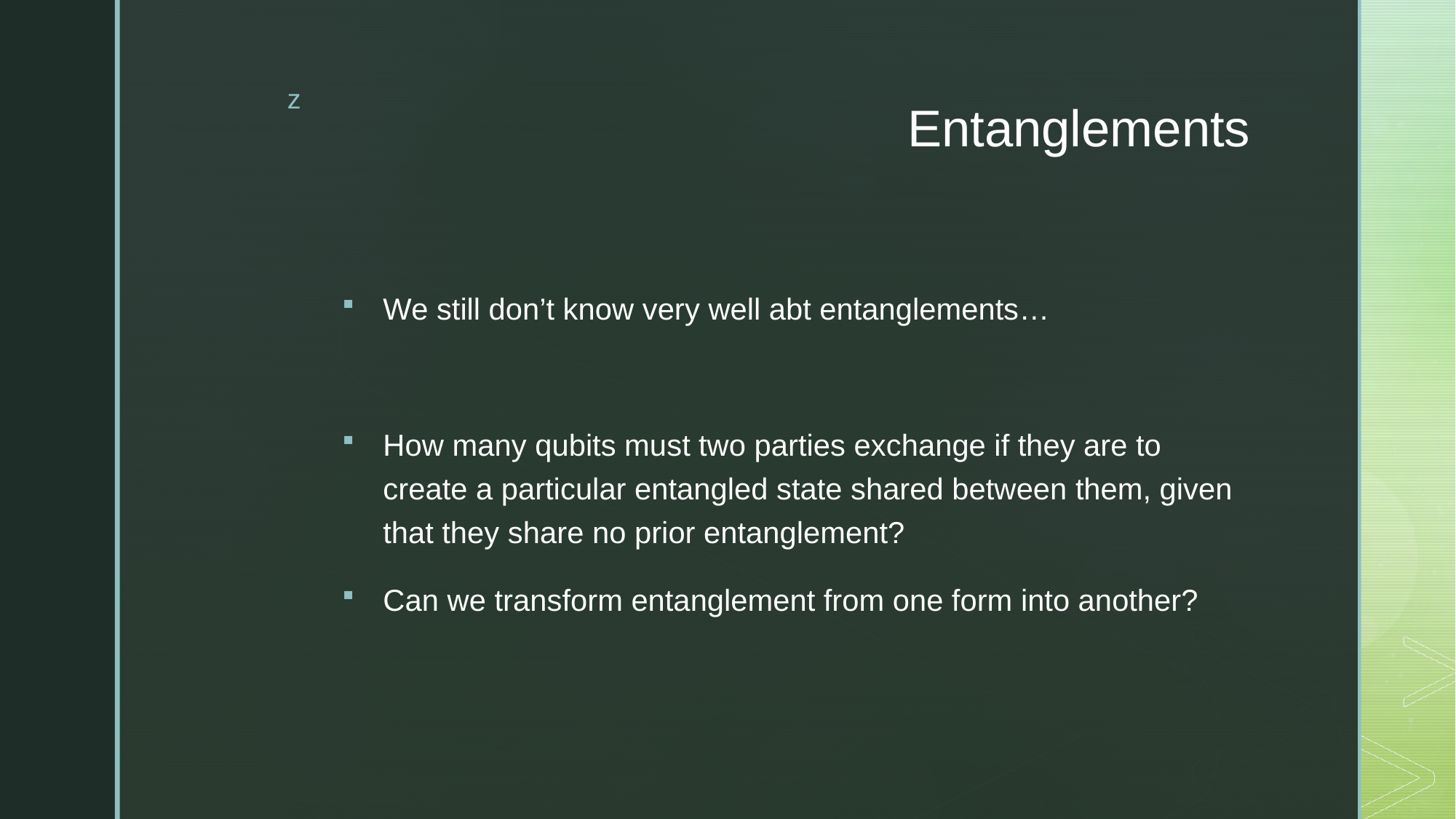

# Entanglements
We still don’t know very well abt entanglements…

How many qubits must two parties exchange if they are to create a particular entangled state shared between them, given that they share no prior entanglement?
Can we transform entanglement from one form into another?